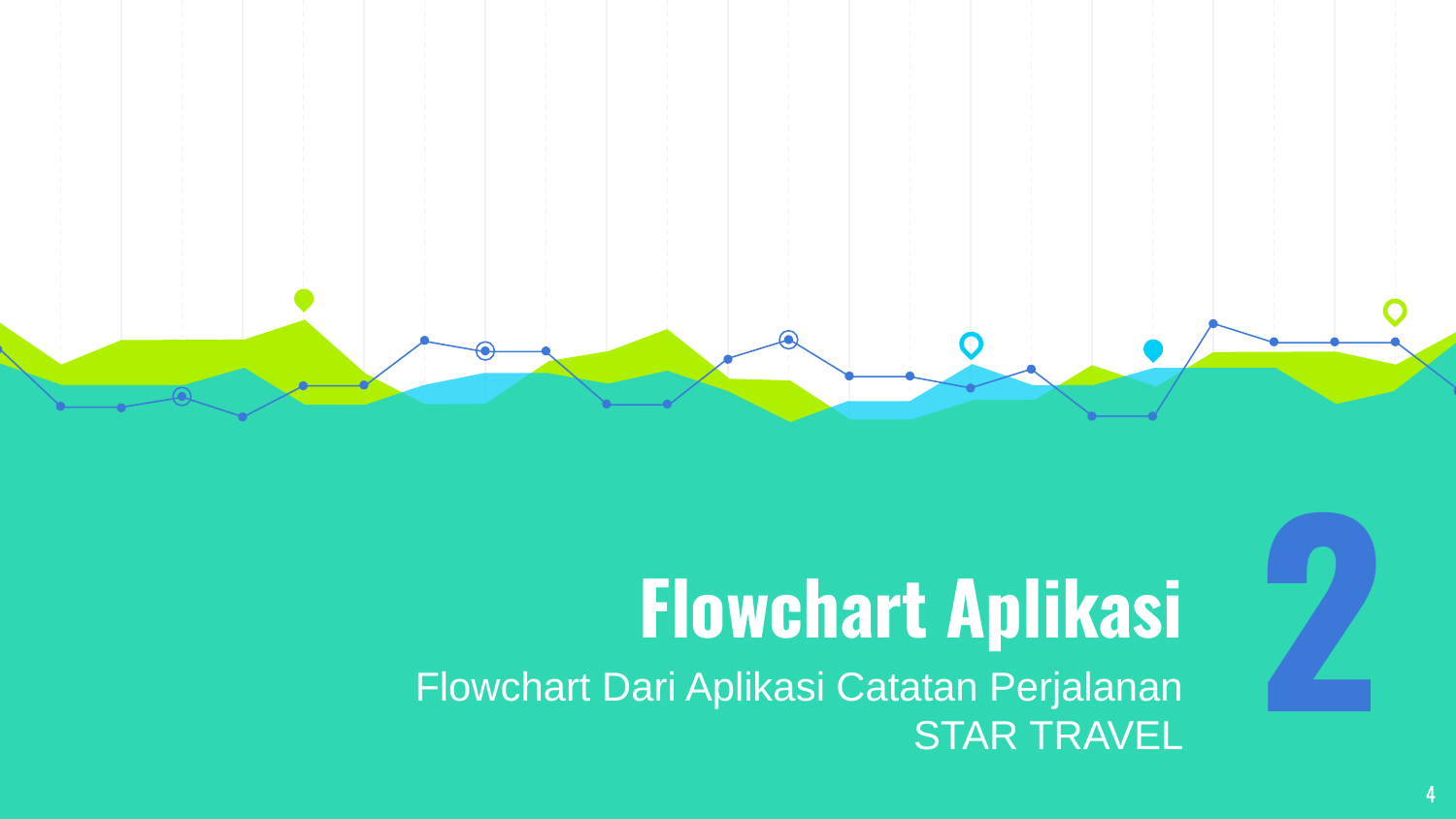

# Flowchart Aplikasi
2
Flowchart Dari Aplikasi Catatan Perjalanan STAR TRAVEL
4